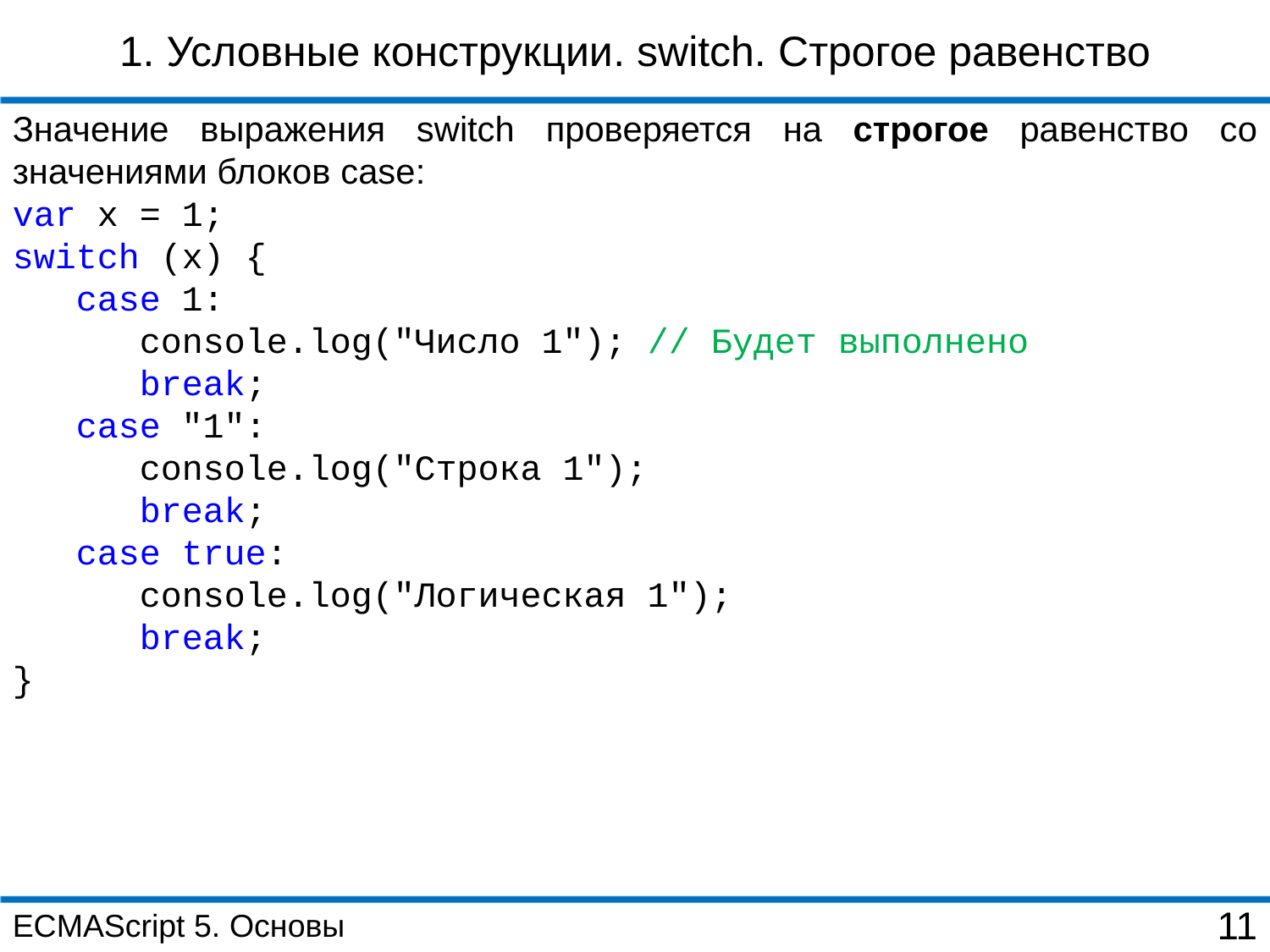

1. Условные конструкции. switch. Строгое равенство
Значение выражения switch проверяется на строгое равенство со значениями блоков case:
var x = 1;
switch (x) {
   case 1:
      console.log("Число 1"); // Будет выполнено
      break;
   case "1":
      console.log("Строка 1");
      break;
   case true:
      console.log("Логическая 1");
      break;
}
ECMAScript 5. Основы
11